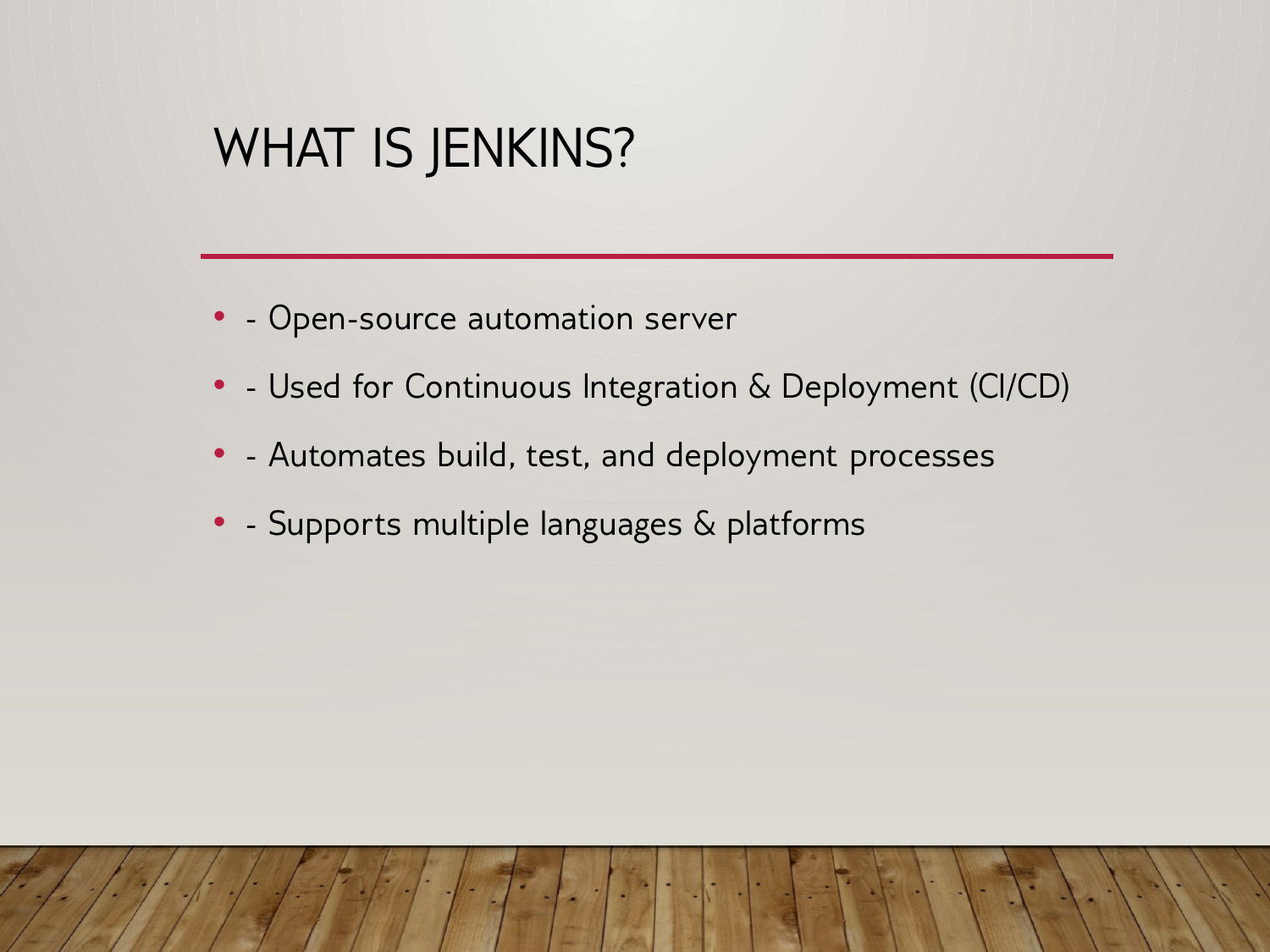

# What is Jenkins?
- Open-source automation server
- Used for Continuous Integration & Deployment (CI/CD)
- Automates build, test, and deployment processes
- Supports multiple languages & platforms